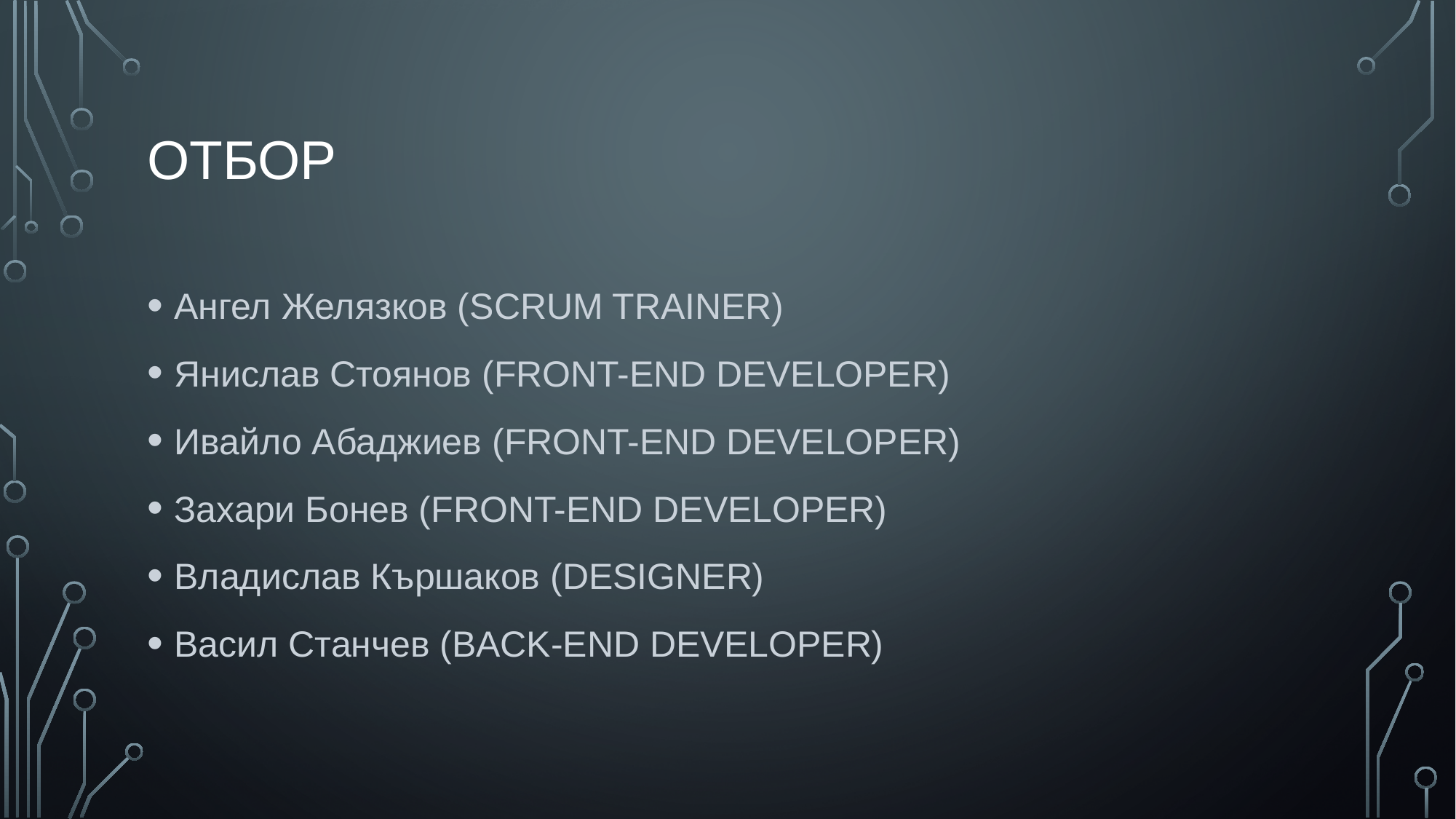

# Отбор
Ангел Желязков (SCRUM TRAINER)
Янислав Стоянов (FRONT-END DEVELOPER)
Ивайло Абаджиев (FRONT-END DEVELOPER)
Захари Бонев (FRONT-END DEVELOPER)
Владислав Кършаков (DESIGNER)
Васил Станчев (BACK-END DEVELOPER)